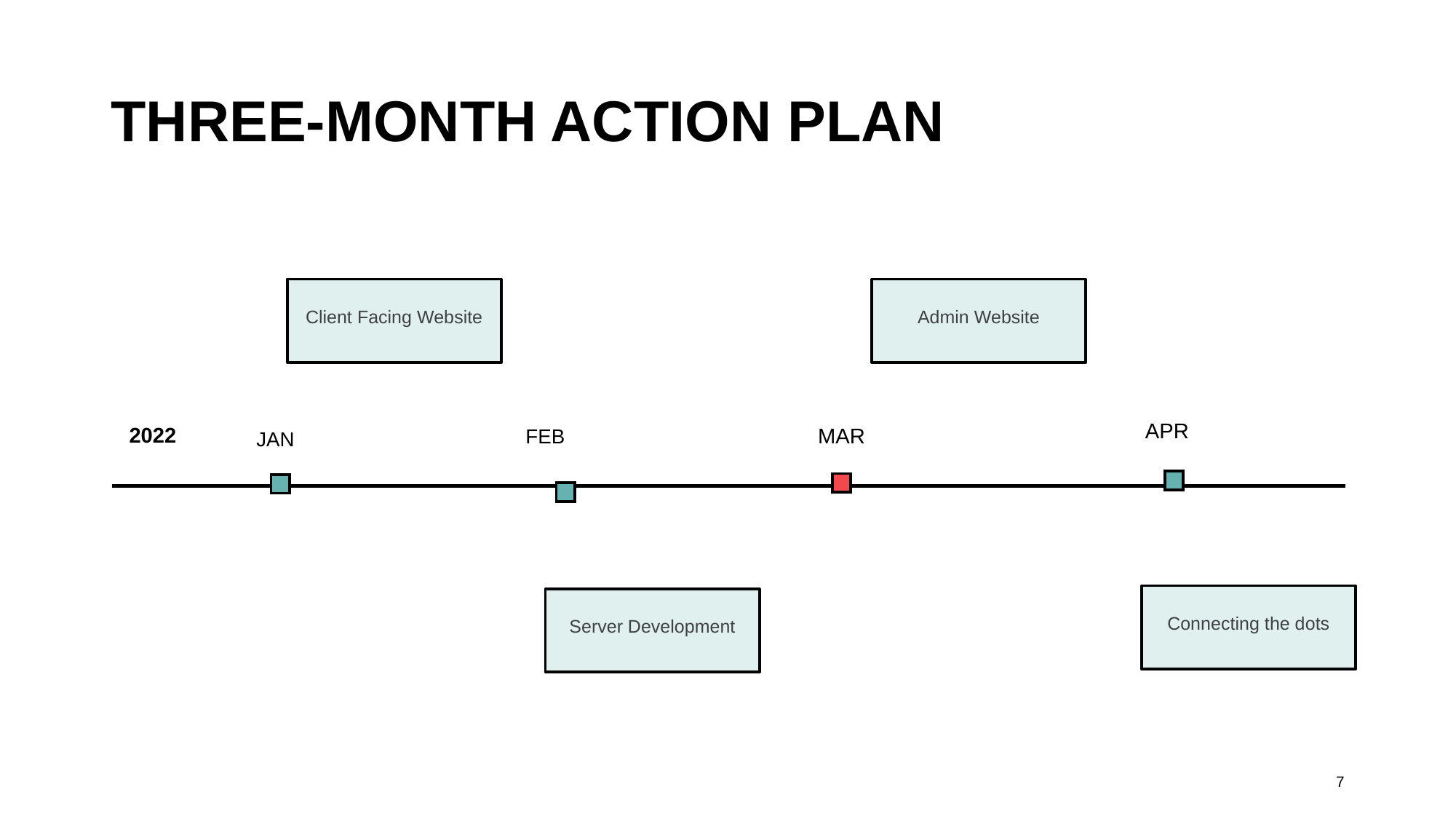

# THREE-MONTH ACTION PLAN
Client Facing Website
Admin Website
2022
APR
MAR
FEB
JAN

Connecting the dots
Server Development
7